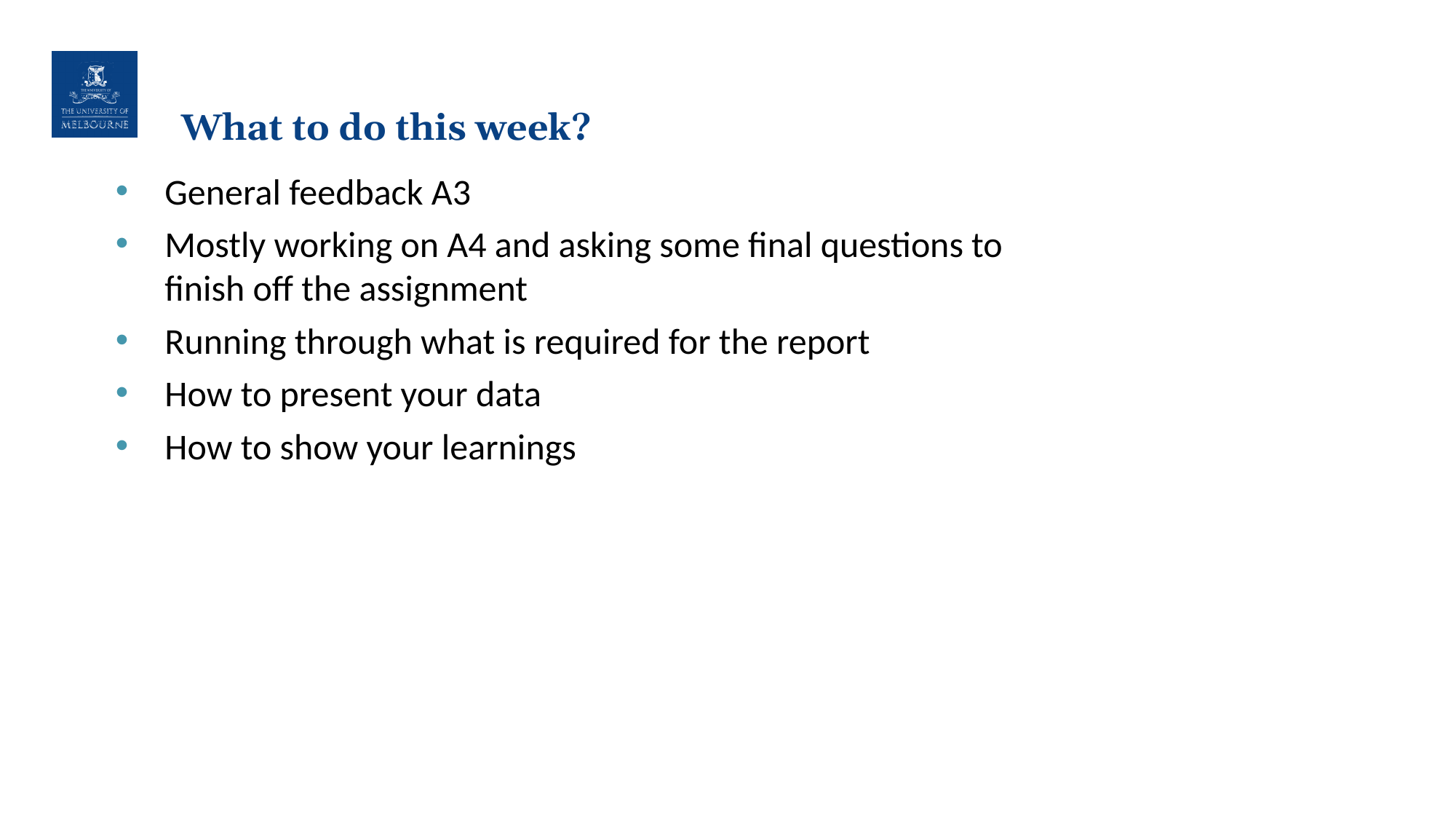

# What to do this week?
General feedback A3
Mostly working on A4 and asking some final questions to finish off the assignment
Running through what is required for the report
How to present your data
How to show your learnings